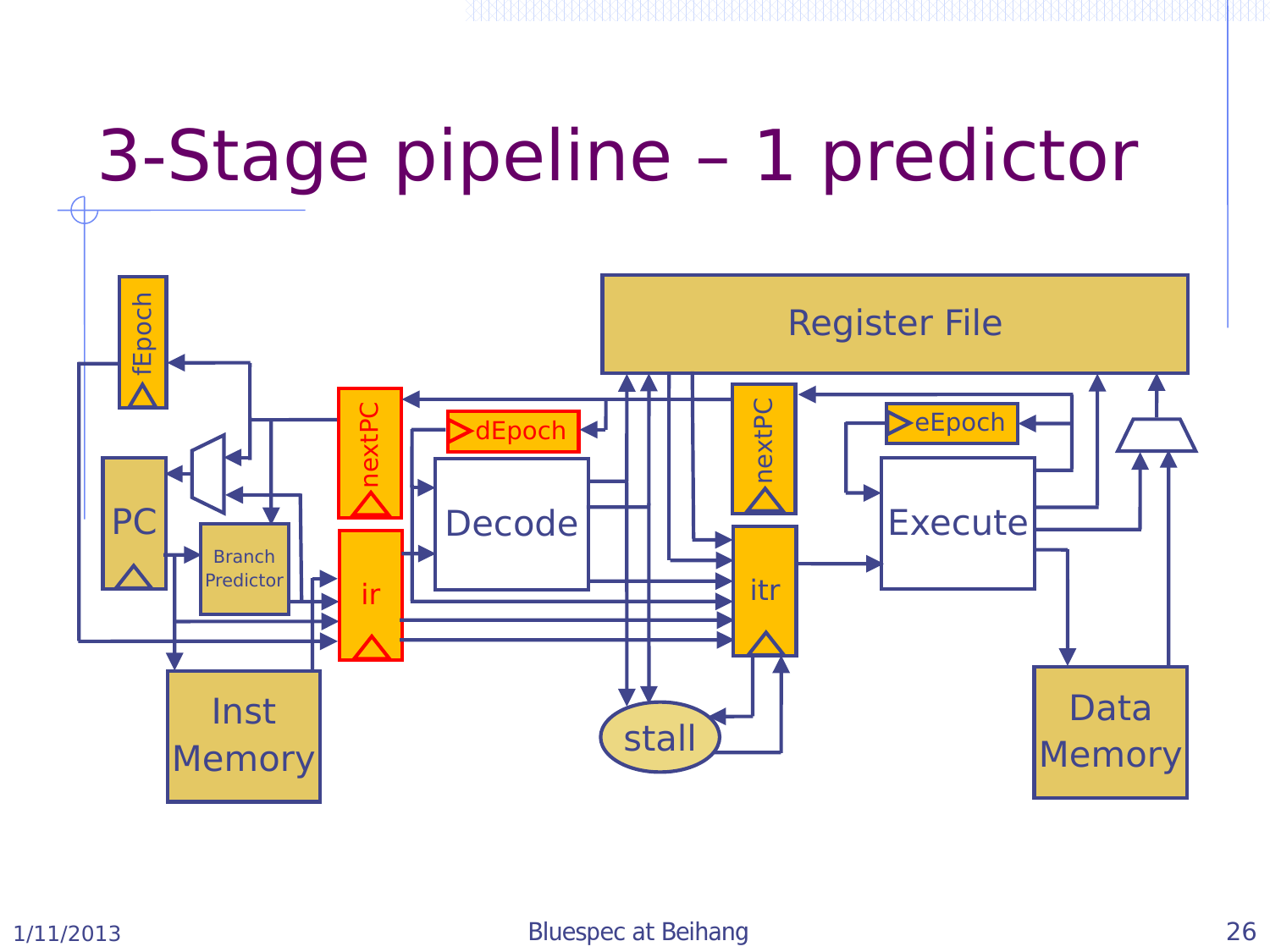

3-Stage pipeline – 1 predictor

Register File
  fEpoch

  eEpoch

  dEpoch

  nextPC

  nextPC

PC

Execute
Decode

Branch
Predictor
itr

ir

Data
Memory
Inst
Memory
stall
1/11/2013
Bluespec at Beihang
26